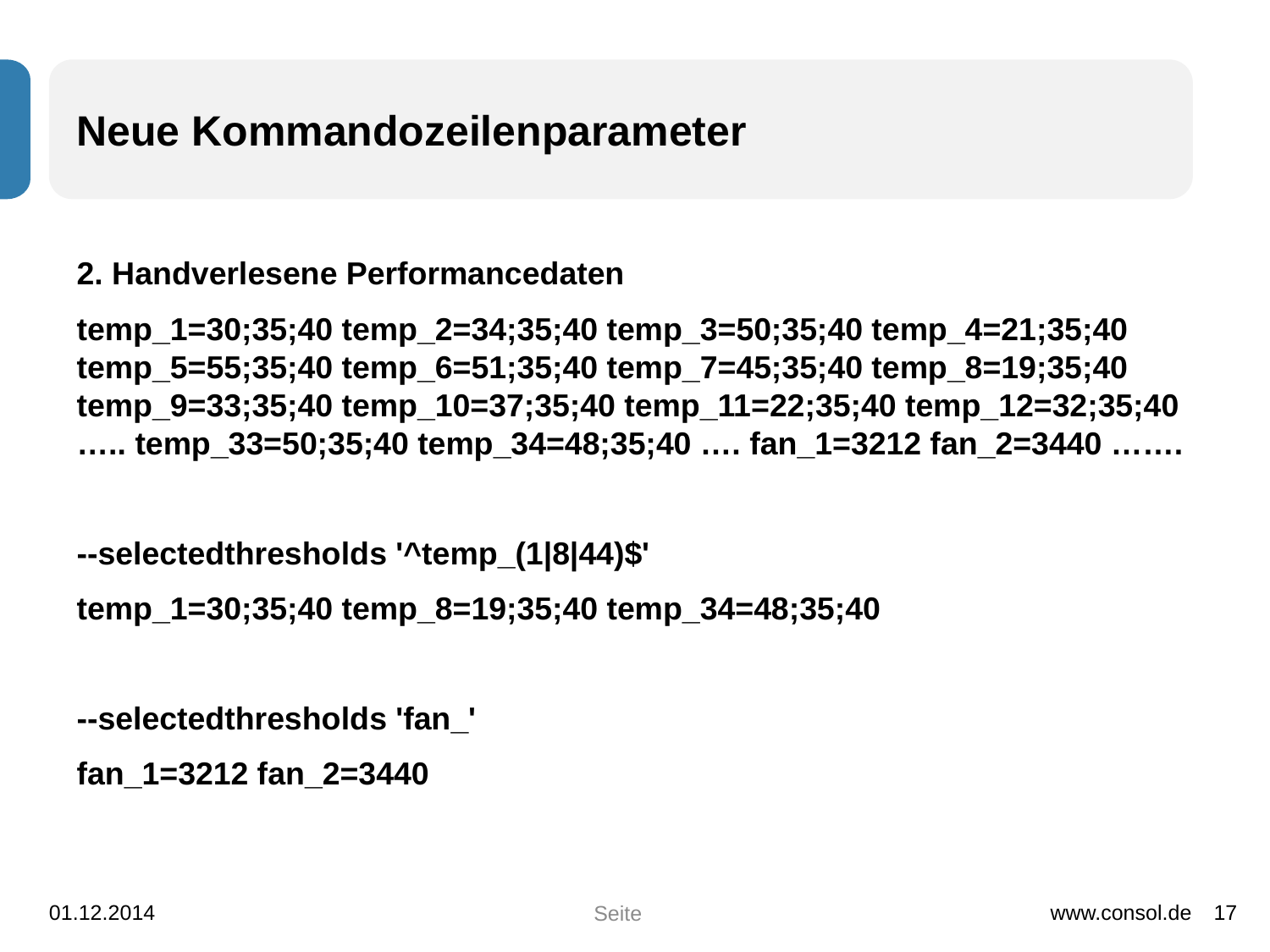

# Neue Kommandozeilenparameter
2. Handverlesene Performancedaten
temp_1=30;35;40 temp_2=34;35;40 temp_3=50;35;40 temp_4=21;35;40 temp_5=55;35;40 temp_6=51;35;40 temp_7=45;35;40 temp_8=19;35;40 temp_9=33;35;40 temp_10=37;35;40 temp_11=22;35;40 temp_12=32;35;40 ….. temp_33=50;35;40 temp_34=48;35;40 …. fan_1=3212 fan_2=3440 …….

--selectedthresholds '^temp_(1|8|44)$'
temp_1=30;35;40 temp_8=19;35;40 temp_34=48;35;40

--selectedthresholds 'fan_'
fan_1=3212 fan_2=3440
01.12.2014
www.consol.de
17